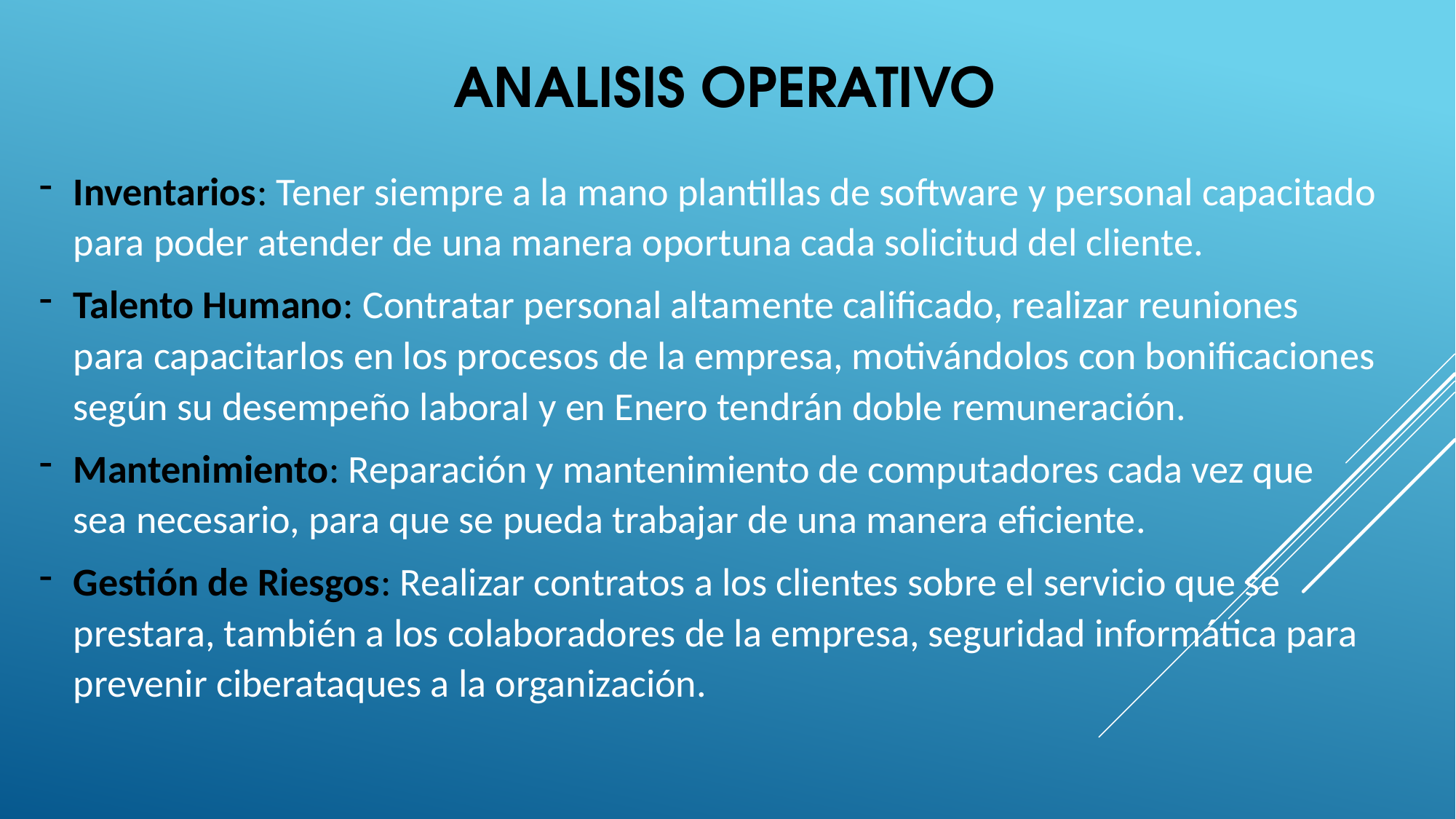

ANALISIS OPERATIVO

Inventarios: Tener siempre a la mano plantillas de software y personal capacitado para poder atender de una manera oportuna cada solicitud del cliente.
Talento Humano: Contratar personal altamente calificado, realizar reuniones para capacitarlos en los procesos de la empresa, motivándolos con bonificaciones según su desempeño laboral y en Enero tendrán doble remuneración.
Mantenimiento: Reparación y mantenimiento de computadores cada vez que sea necesario, para que se pueda trabajar de una manera eficiente.
Gestión de Riesgos: Realizar contratos a los clientes sobre el servicio que se prestara, también a los colaboradores de la empresa, seguridad informática para prevenir ciberataques a la organización.